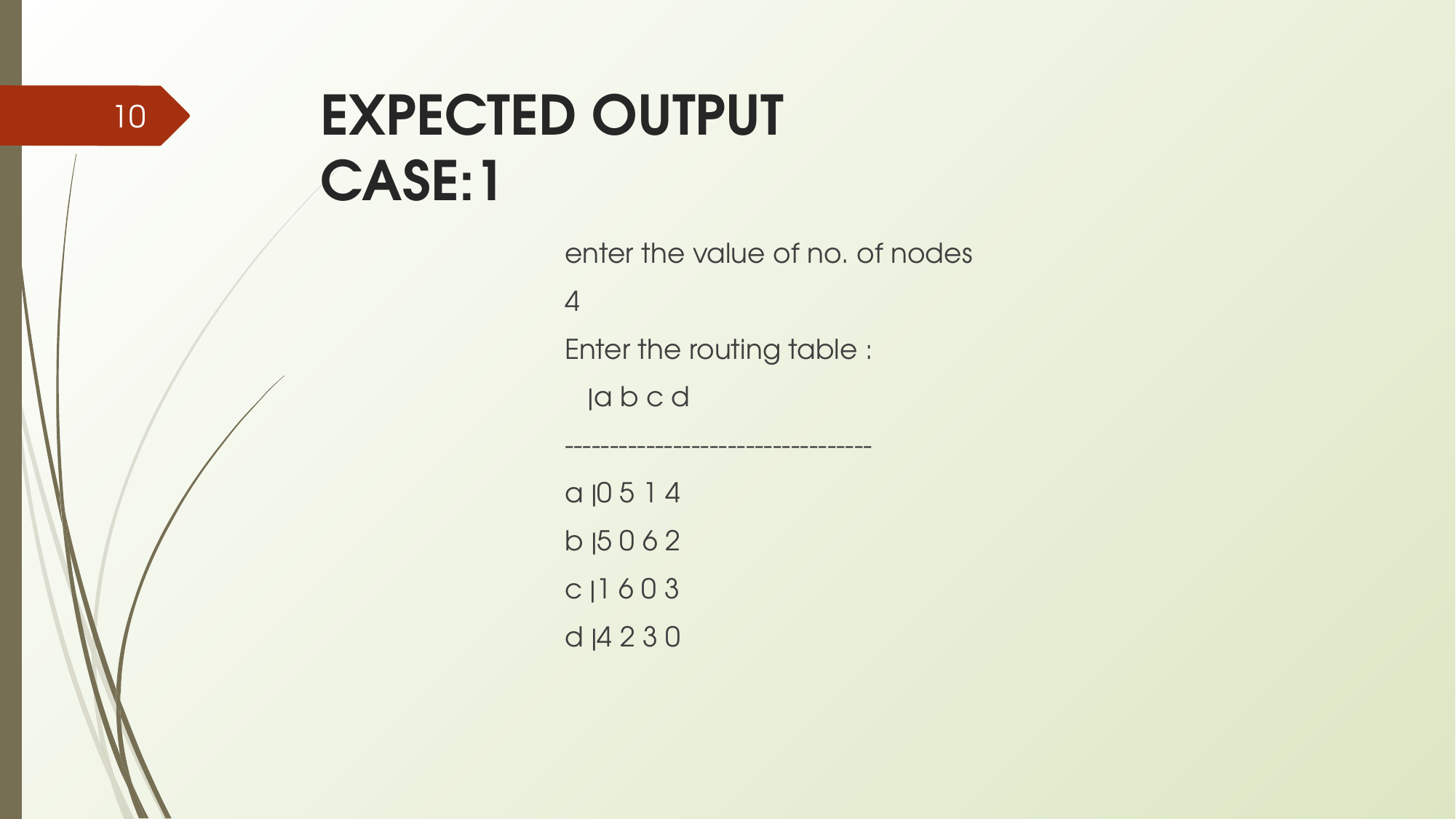

# EXPECTED OUTPUT CASE:1
10
enter the value of no. of nodes
4
Enter the routing table :
   |a b c d
----------------------------------
a |0 5 1 4
b |5 0 6 2
c |1 6 0 3
d |4 2 3 0